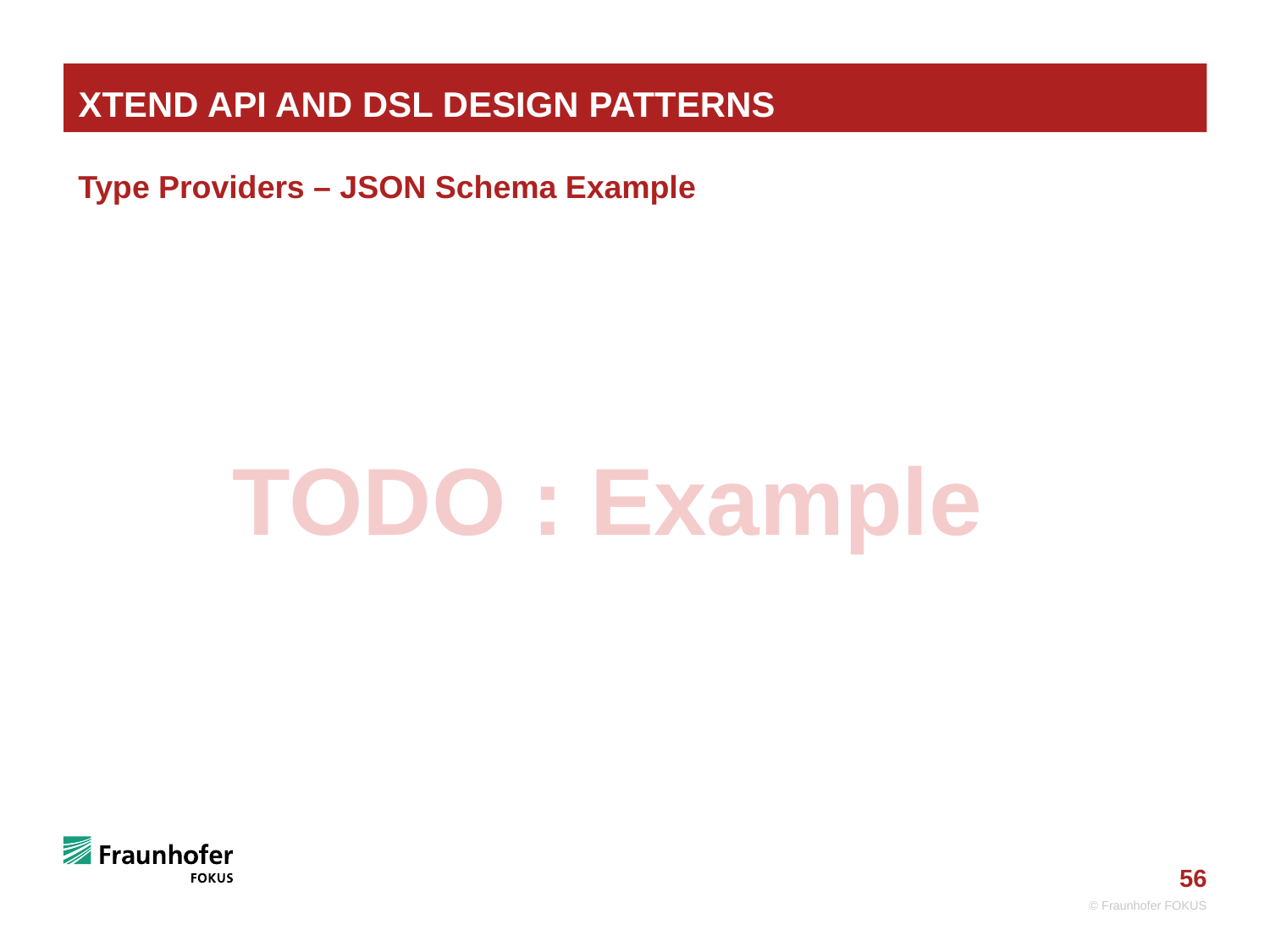

# Xtend API and DSL Design Patterns
Type Providers – JSON Schema Example

TODO : Example
© Fraunhofer FOKUS